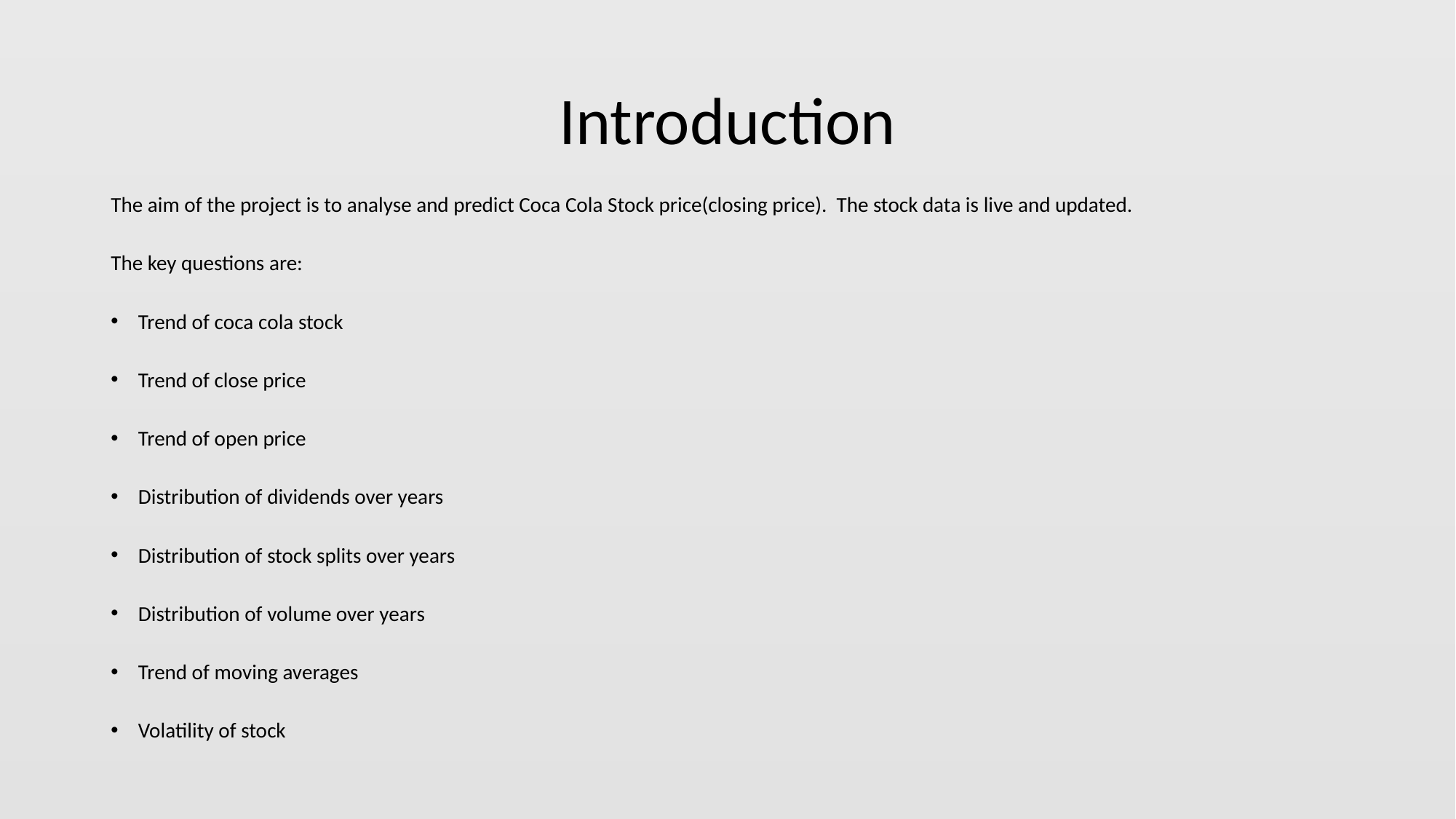

# Introduction
The aim of the project is to analyse and predict Coca Cola Stock price(closing price).  The stock data is live and updated.
The key questions are:
Trend of coca cola stock
Trend of close price
Trend of open price
Distribution of dividends over years
Distribution of stock splits over years
Distribution of volume over years
Trend of moving averages
Volatility of stock